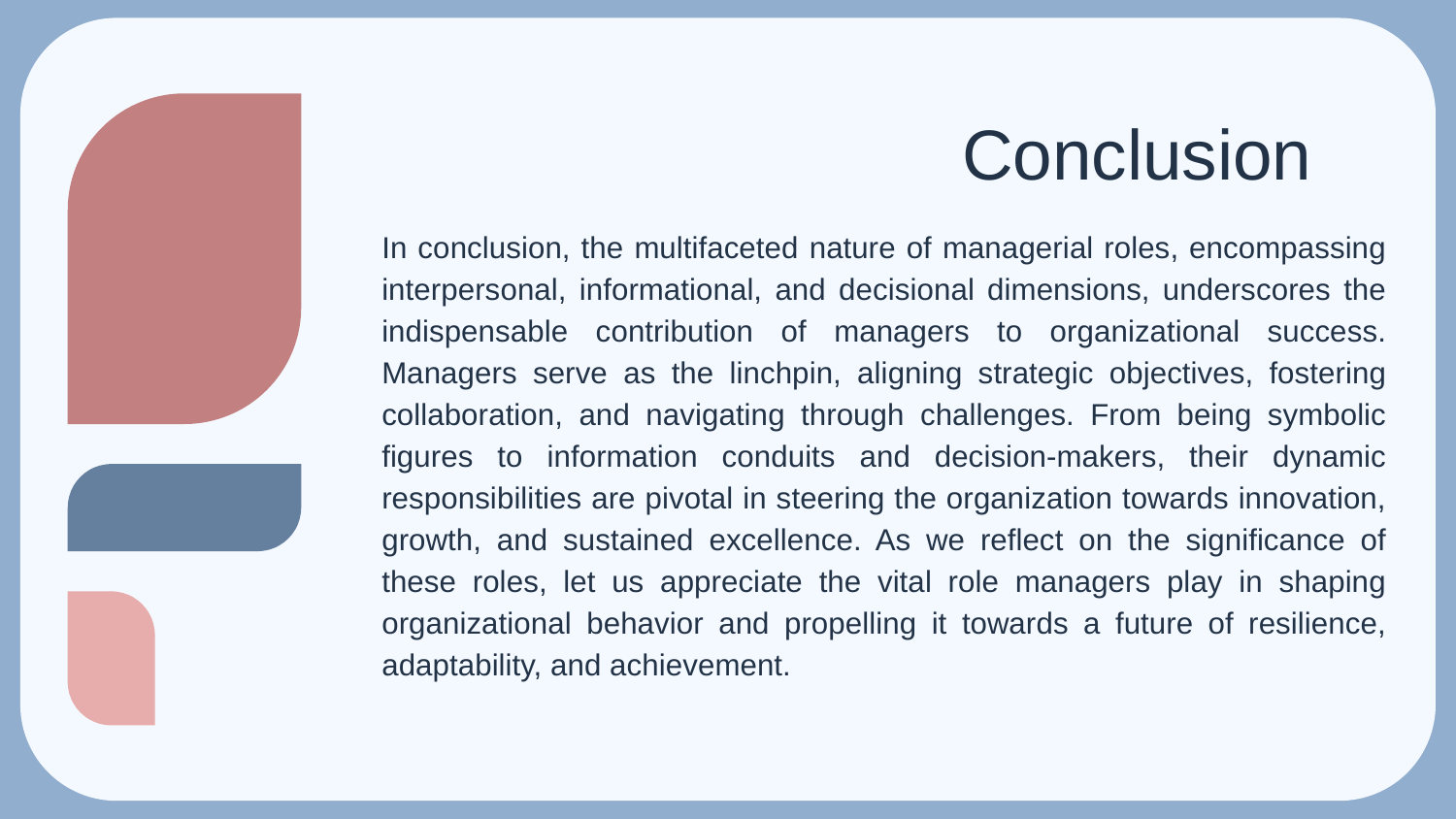

# Conclusion
In conclusion, the multifaceted nature of managerial roles, encompassing interpersonal, informational, and decisional dimensions, underscores the indispensable contribution of managers to organizational success. Managers serve as the linchpin, aligning strategic objectives, fostering collaboration, and navigating through challenges. From being symbolic figures to information conduits and decision-makers, their dynamic responsibilities are pivotal in steering the organization towards innovation, growth, and sustained excellence. As we reflect on the significance of these roles, let us appreciate the vital role managers play in shaping organizational behavior and propelling it towards a future of resilience, adaptability, and achievement.